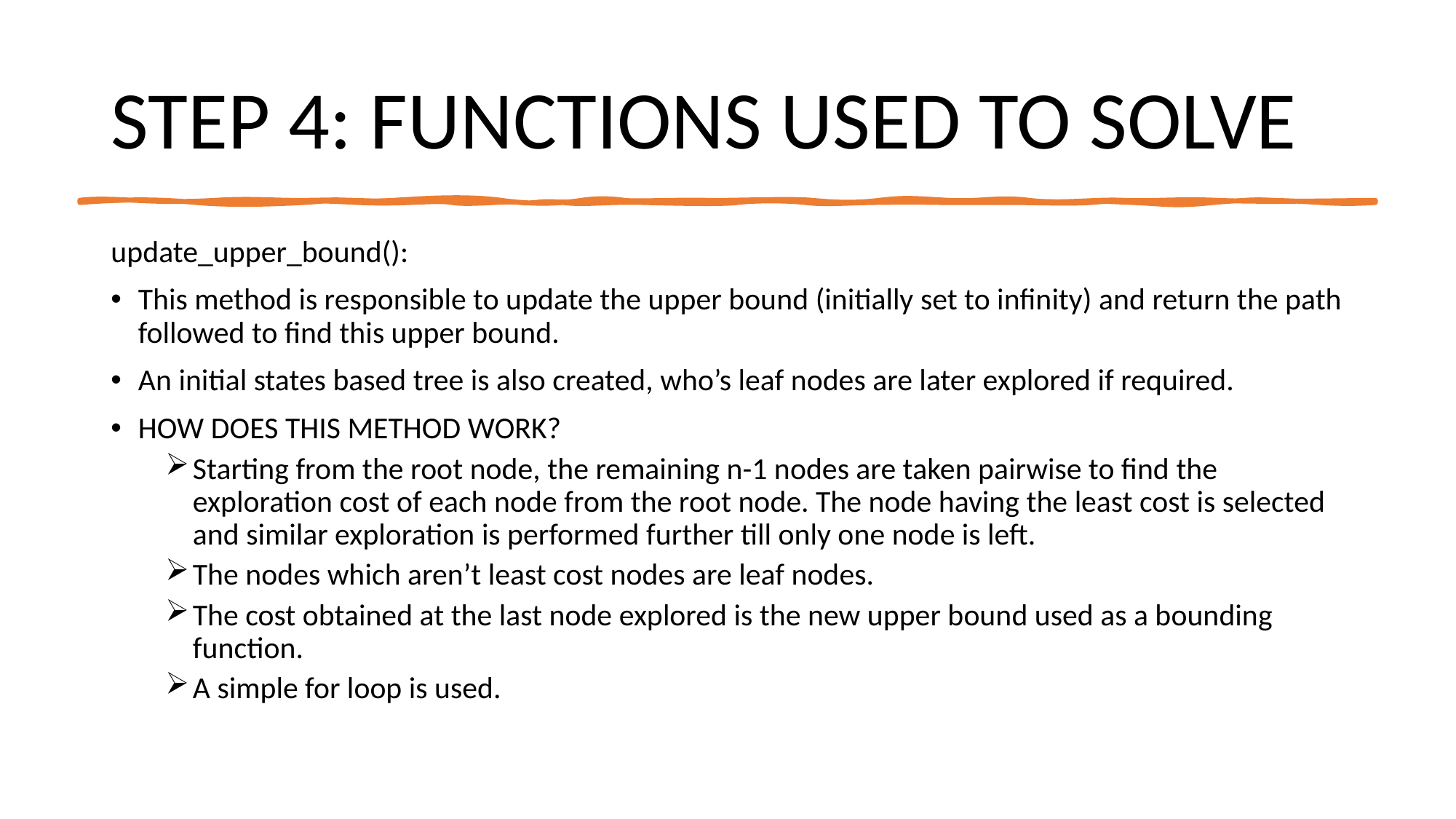

# STEP 4: FUNCTIONS USED TO SOLVE

update_upper_bound():
This method is responsible to update the upper bound (initially set to infinity) and return the path followed to find this upper bound.
An initial states based tree is also created, who’s leaf nodes are later explored if required.
HOW DOES THIS METHOD WORK?
Starting from the root node, the remaining n-1 nodes are taken pairwise to find the exploration cost of each node from the root node. The node having the least cost is selected and similar exploration is performed further till only one node is left.
The nodes which aren’t least cost nodes are leaf nodes.
The cost obtained at the last node explored is the new upper bound used as a bounding function.
A simple for loop is used.